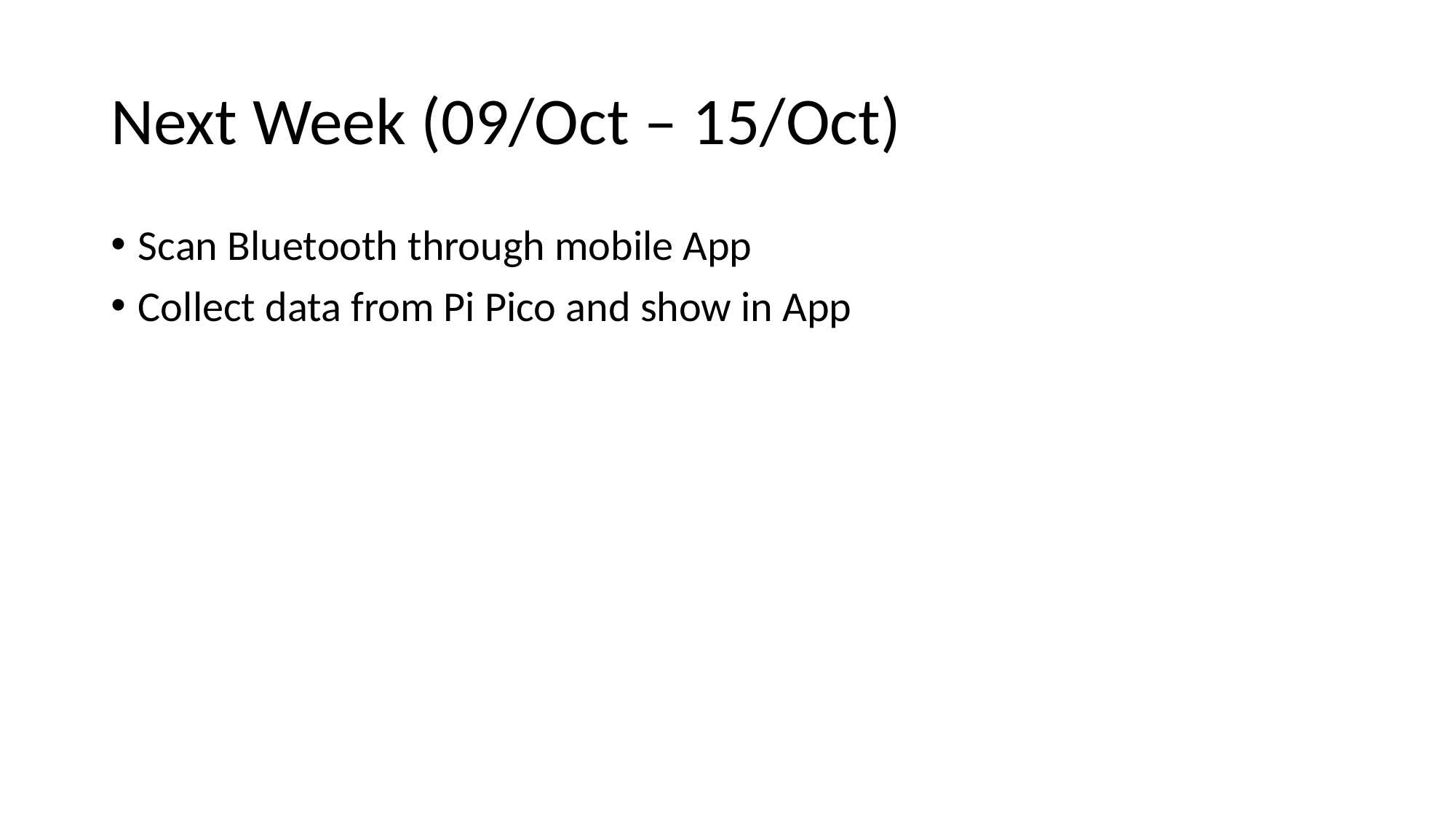

# Next Week (09/Oct – 15/Oct)
Scan Bluetooth through mobile App
Collect data from Pi Pico and show in App